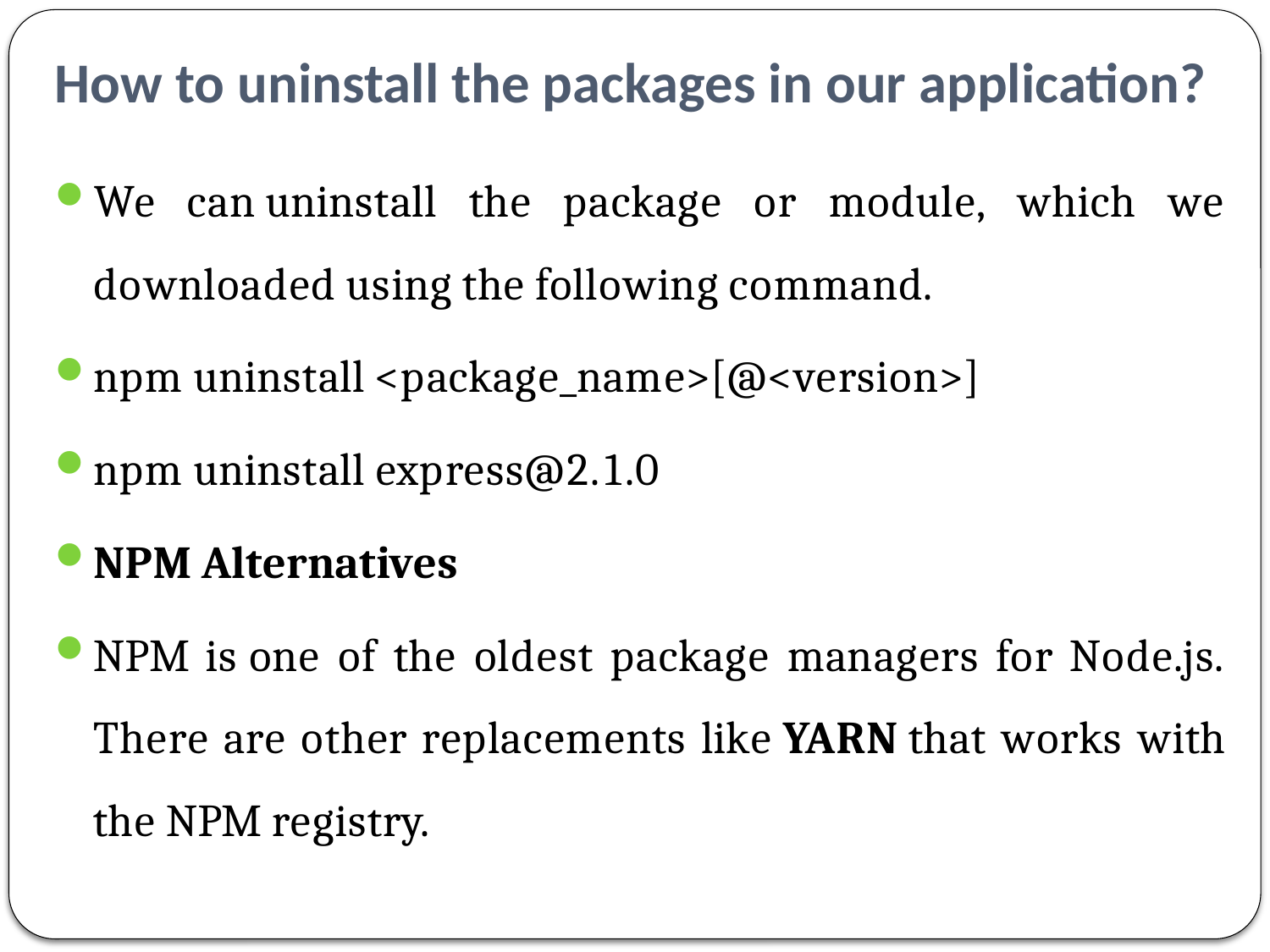

# How to uninstall the packages in our application?
We can uninstall the package or module, which we downloaded using the following command.
npm uninstall <package_name>[@<version>]
npm uninstall express@2.1.0
NPM Alternatives
NPM is one of the oldest package managers for Node.js. There are other replacements like YARN that works with the NPM registry.